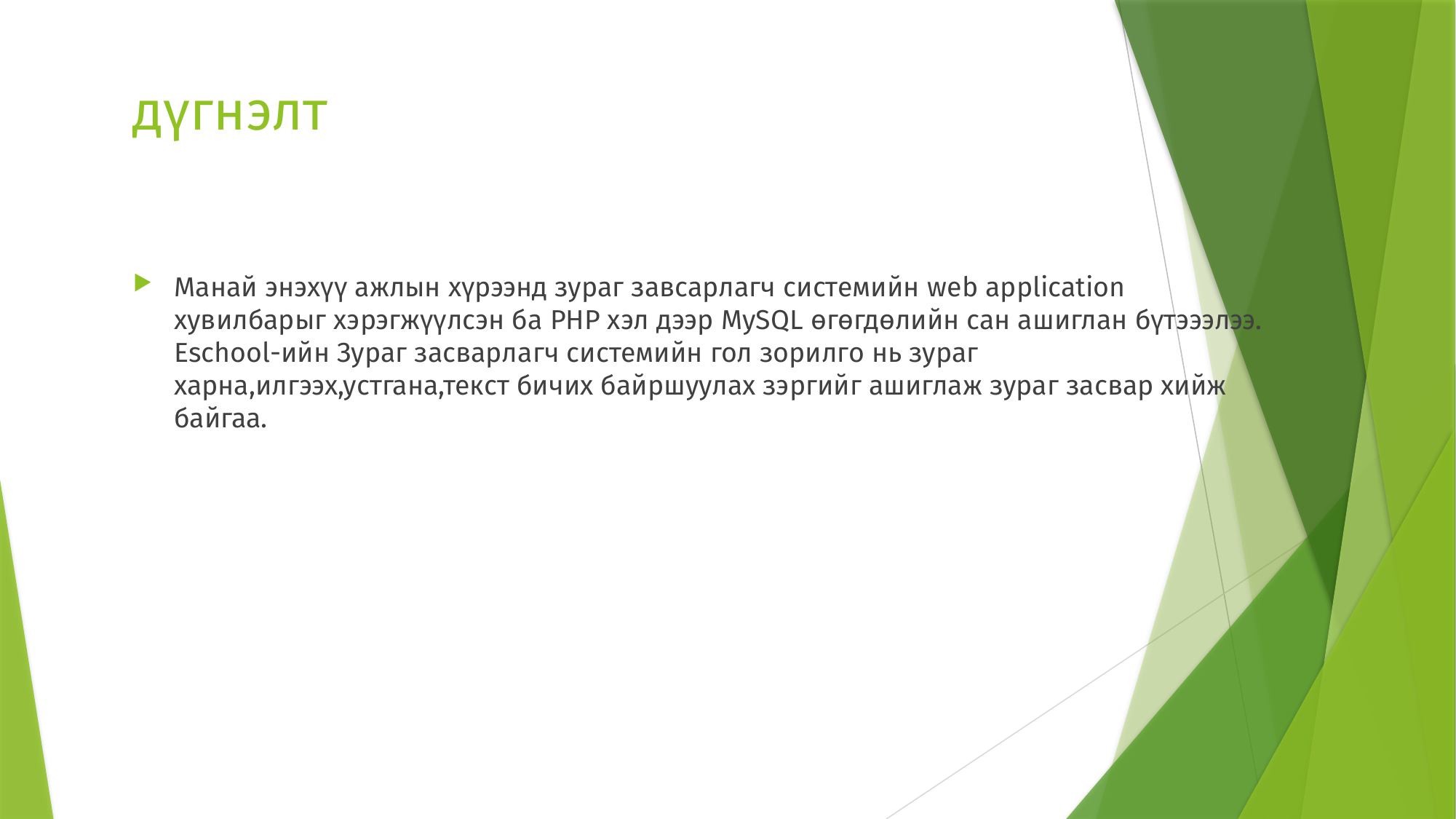

# дүгнэлт
Манай энэхүү ажлын хүрээнд зураг завсарлагч системийн web application хувилбарыг хэрэгжүүлсэн ба PHP хэл дээр MySQL өгөгдөлийн сан ашиглан бүтэээлээ. Eschool-ийн Зураг засварлагч системийн гол зорилго нь зураг харна,илгээх,устгана,текст бичих байршуулах зэргийг ашиглаж зураг засвар хийж байгаа.